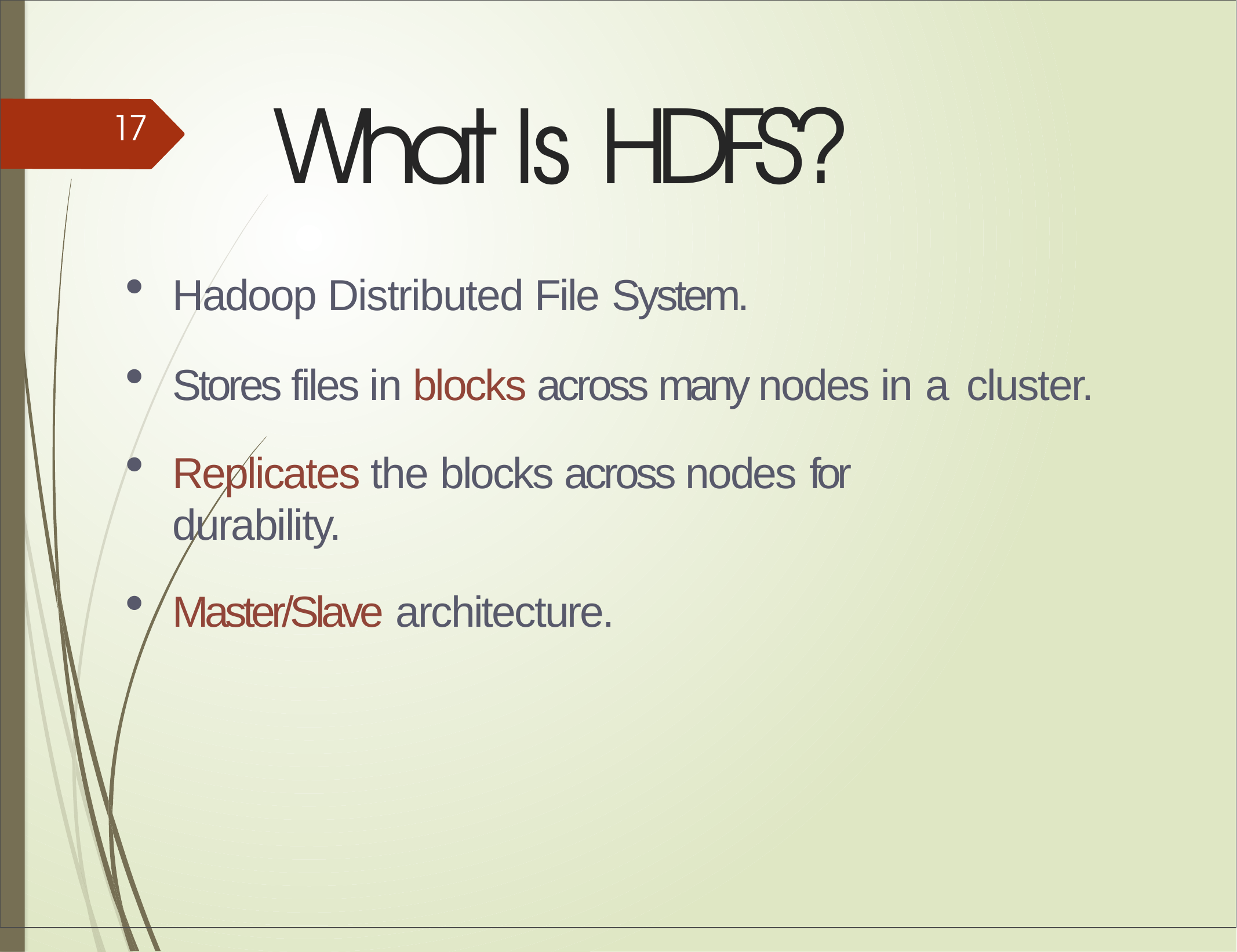

# What Is HDFS?
17
Hadoop Distributed File System.
Stores files in blocks across many nodes in a  cluster.
Replicates the blocks across nodes for  durability.
Master/Slave architecture.